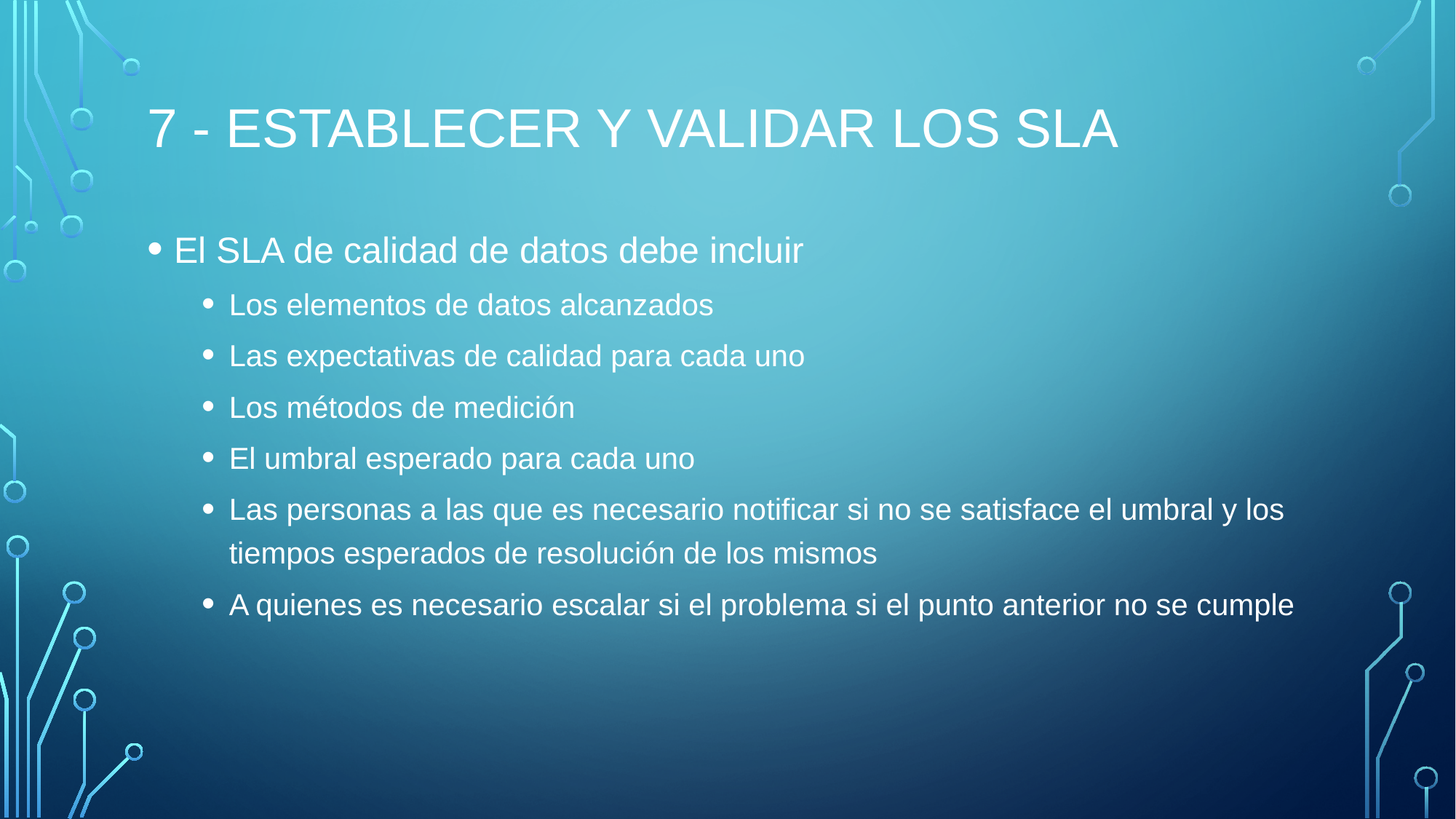

# 7 - Establecer y validar los SLA
El SLA de calidad de datos debe incluir
Los elementos de datos alcanzados
Las expectativas de calidad para cada uno
Los métodos de medición
El umbral esperado para cada uno
Las personas a las que es necesario notificar si no se satisface el umbral y los tiempos esperados de resolución de los mismos
A quienes es necesario escalar si el problema si el punto anterior no se cumple